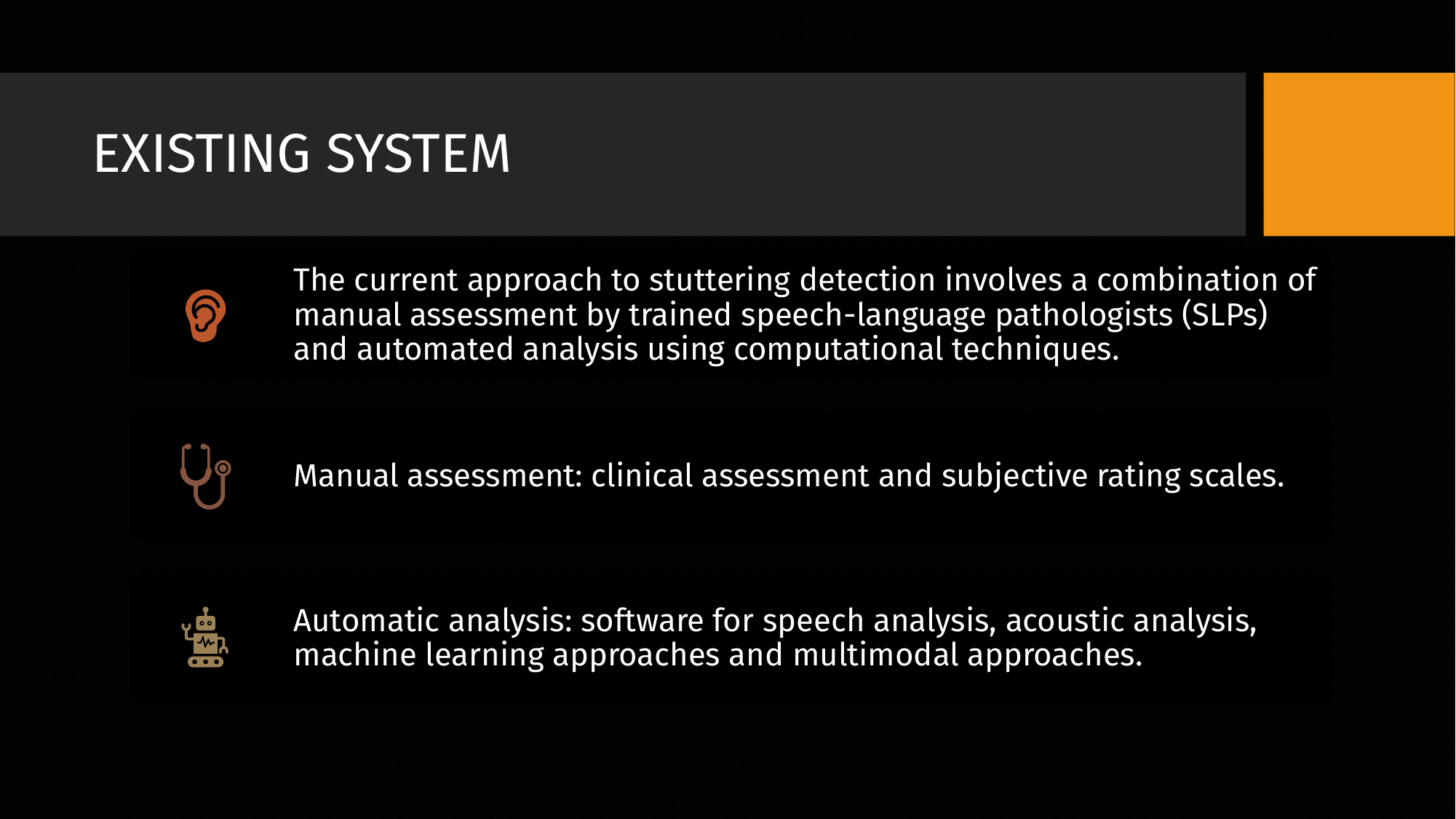

# EXISTING SYSTEM
The current approach to stuttering detection involves a combination of manual assessment by trained speech-language pathologists (SLPs) and automated analysis using computational techniques.
Manual assessment: clinical assessment and subjective rating scales.
Automatic analysis: software for speech analysis, acoustic analysis, machine learning approaches and multimodal approaches.